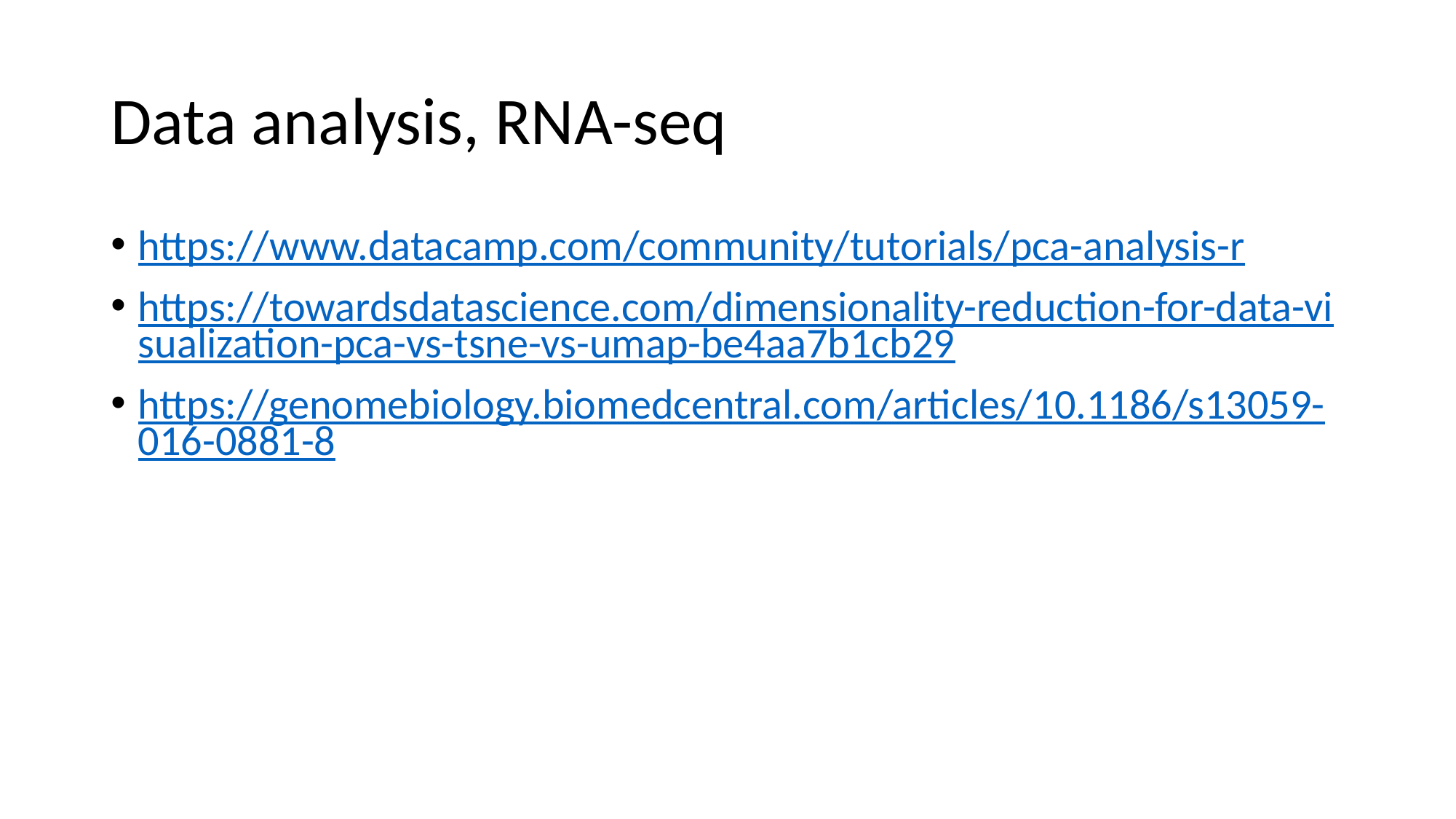

# Data analysis, RNA-seq
https://www.datacamp.com/community/tutorials/pca-analysis-r
https://towardsdatascience.com/dimensionality-reduction-for-data-visualization-pca-vs-tsne-vs-umap-be4aa7b1cb29
https://genomebiology.biomedcentral.com/articles/10.1186/s13059-016-0881-8